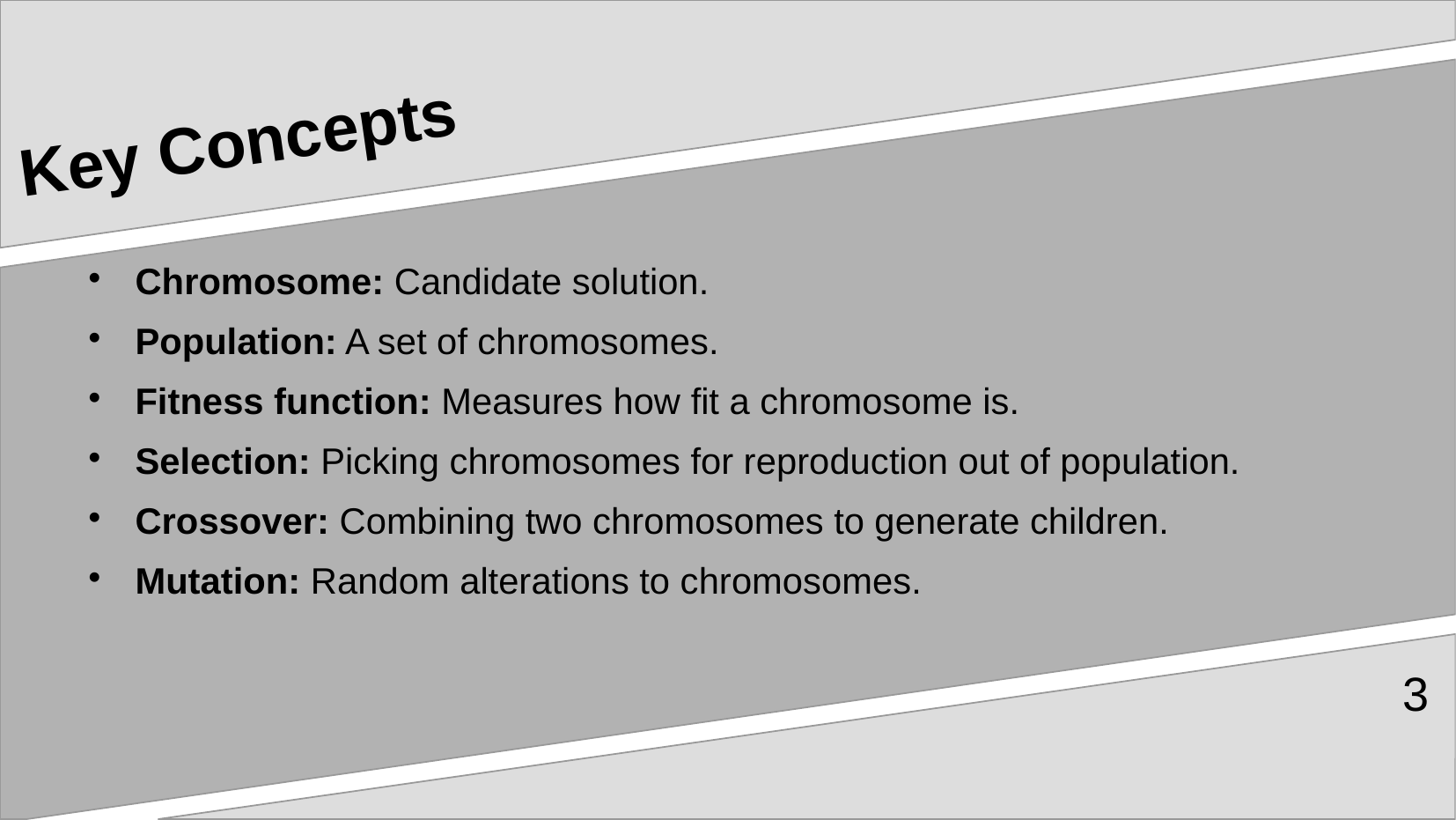

# Key Concepts
Chromosome: Candidate solution.
Population: A set of chromosomes.
Fitness function: Measures how fit a chromosome is.
Selection: Picking chromosomes for reproduction out of population.
Crossover: Combining two chromosomes to generate children.
Mutation: Random alterations to chromosomes.
3